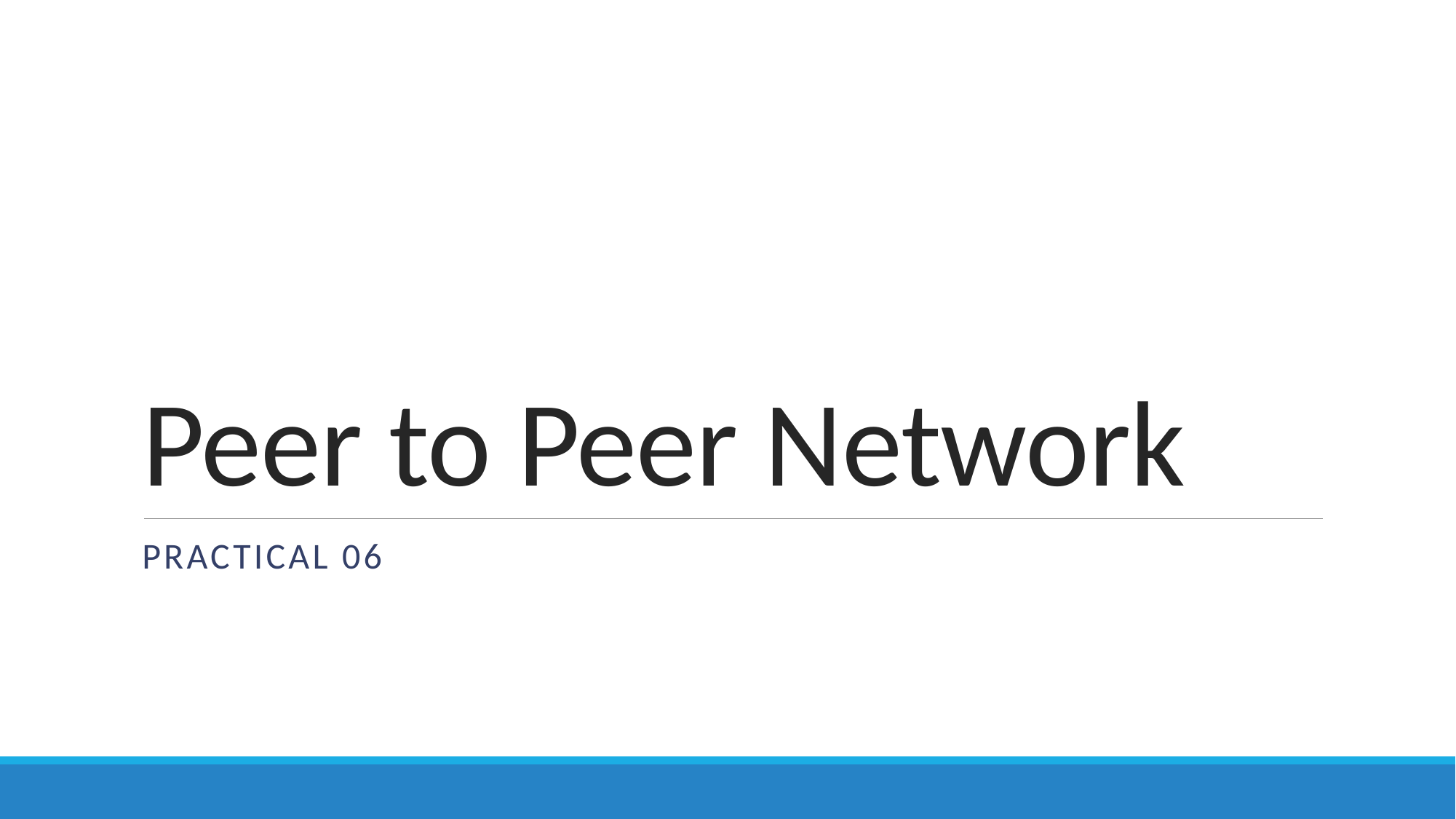

# Peer to Peer Network
Practical 06